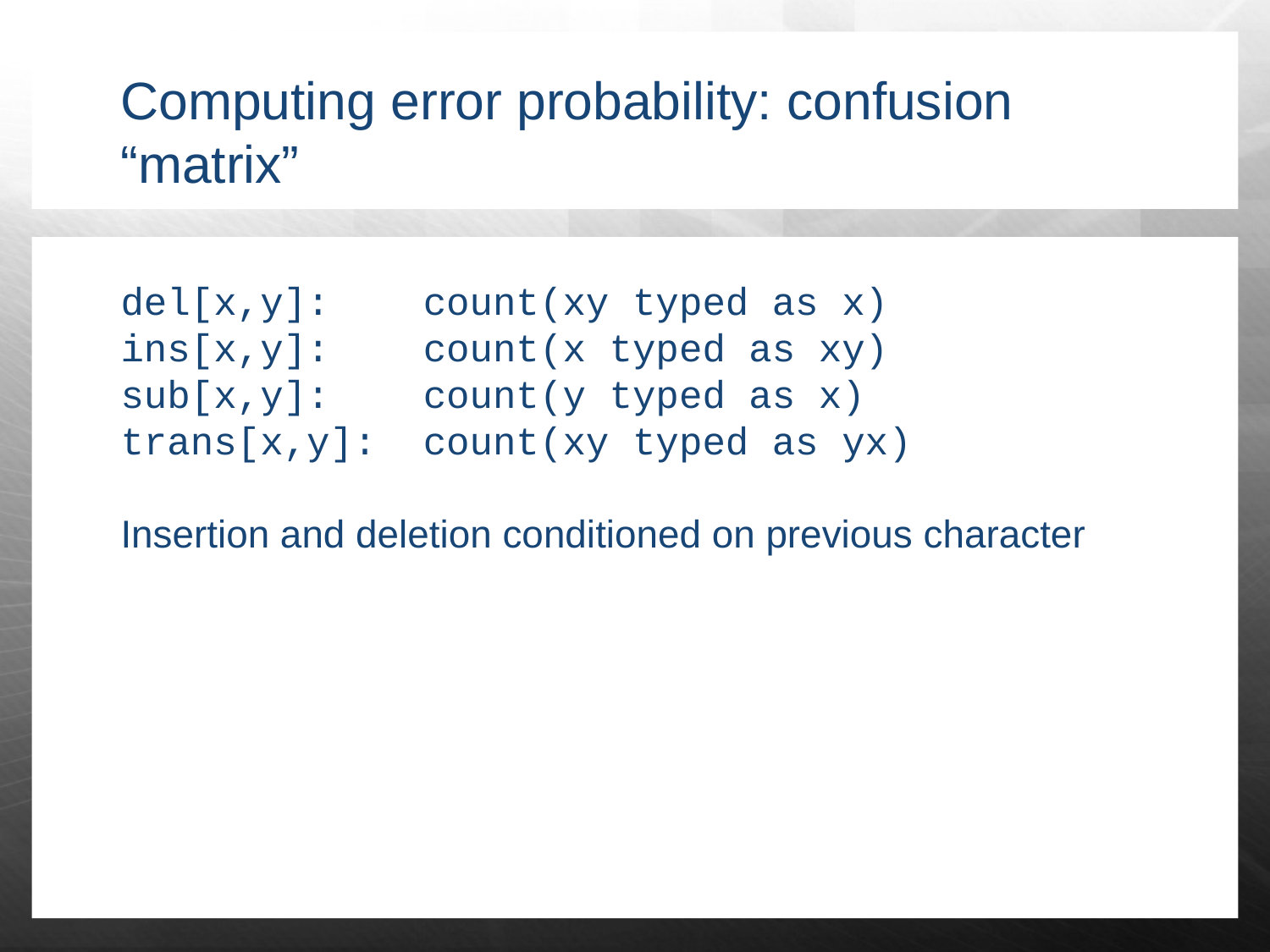

Computing error probability: confusion “matrix”
del[x,y]:    count(xy typed as x)
ins[x,y]:    count(x typed as xy)
sub[x,y]:    count(y typed as x)
trans[x,y]:  count(xy typed as yx)

Insertion and deletion conditioned on previous character